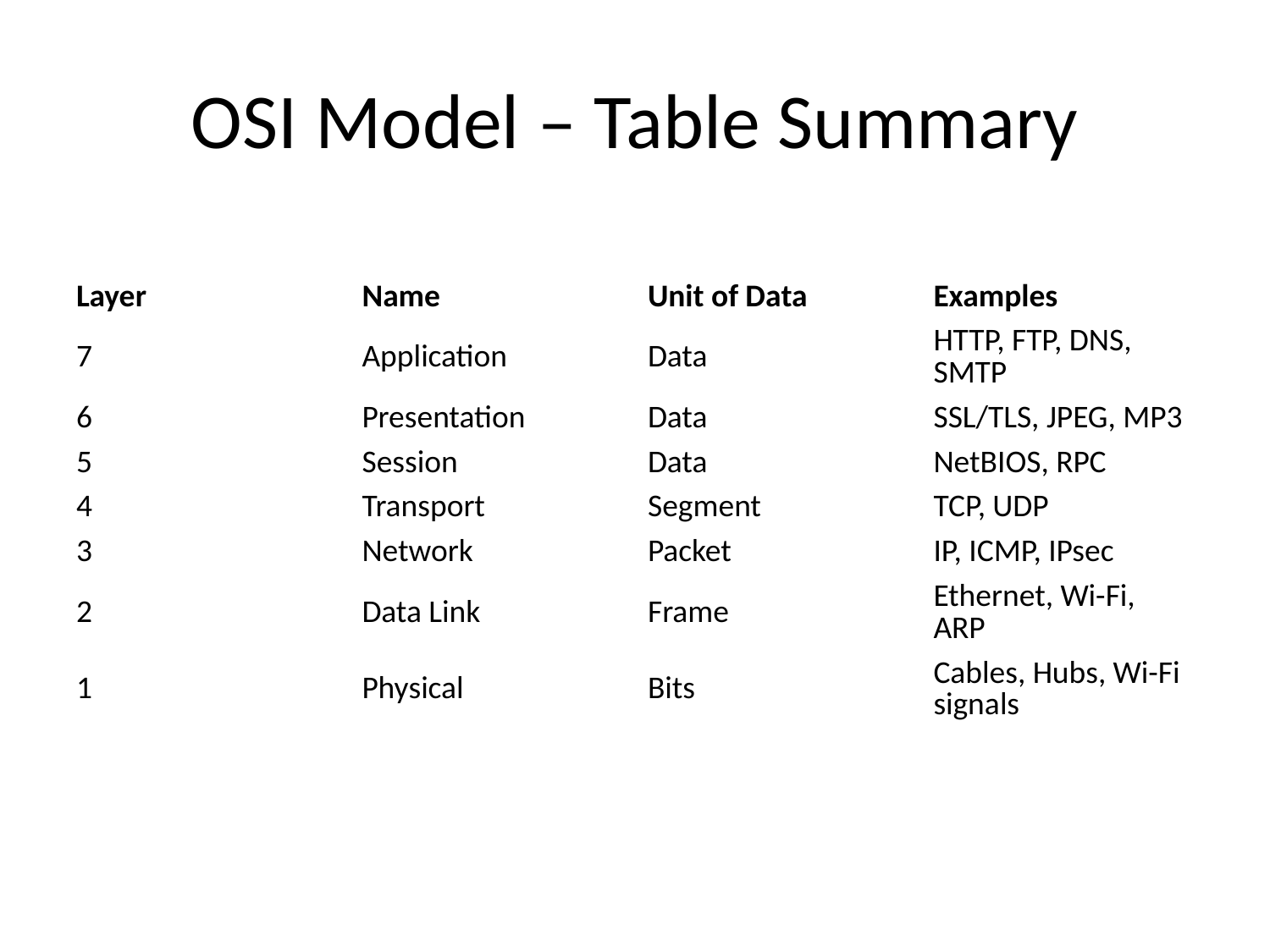

# OSI Model – Table Summary
| Layer | Name | Unit of Data | Examples |
| --- | --- | --- | --- |
| 7 | Application | Data | HTTP, FTP, DNS, SMTP |
| 6 | Presentation | Data | SSL/TLS, JPEG, MP3 |
| 5 | Session | Data | NetBIOS, RPC |
| 4 | Transport | Segment | TCP, UDP |
| 3 | Network | Packet | IP, ICMP, IPsec |
| 2 | Data Link | Frame | Ethernet, Wi-Fi, ARP |
| 1 | Physical | Bits | Cables, Hubs, Wi-Fi signals |